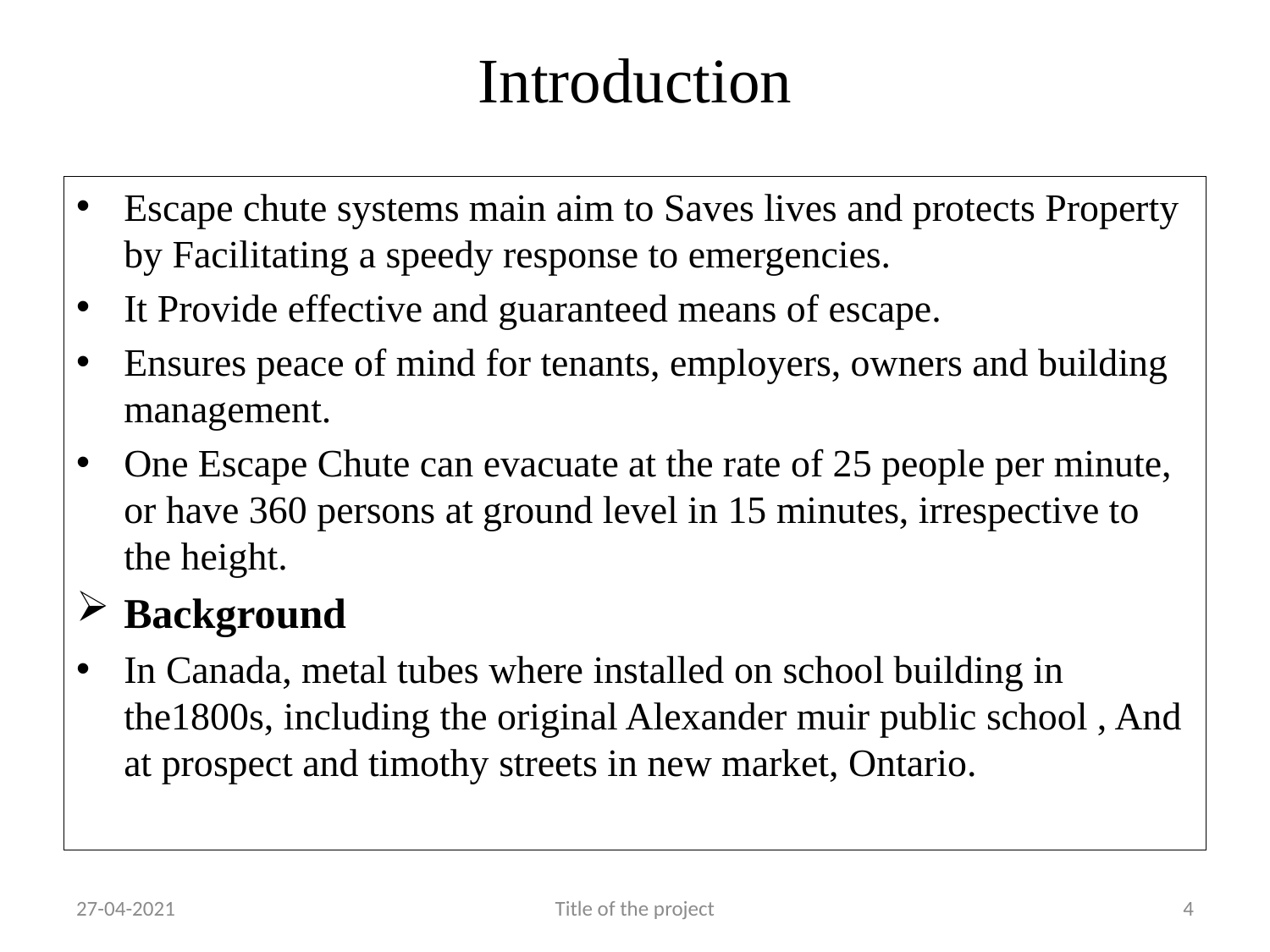

# Introduction
Escape chute systems main aim to Saves lives and protects Property by Facilitating a speedy response to emergencies.
It Provide effective and guaranteed means of escape.
Ensures peace of mind for tenants, employers, owners and building management.
One Escape Chute can evacuate at the rate of 25 people per minute, or have 360 persons at ground level in 15 minutes, irrespective to the height.
Background
In Canada, metal tubes where installed on school building in the1800s, including the original Alexander muir public school , And at prospect and timothy streets in new market, Ontario.

27-04-2021
Title of the project
4